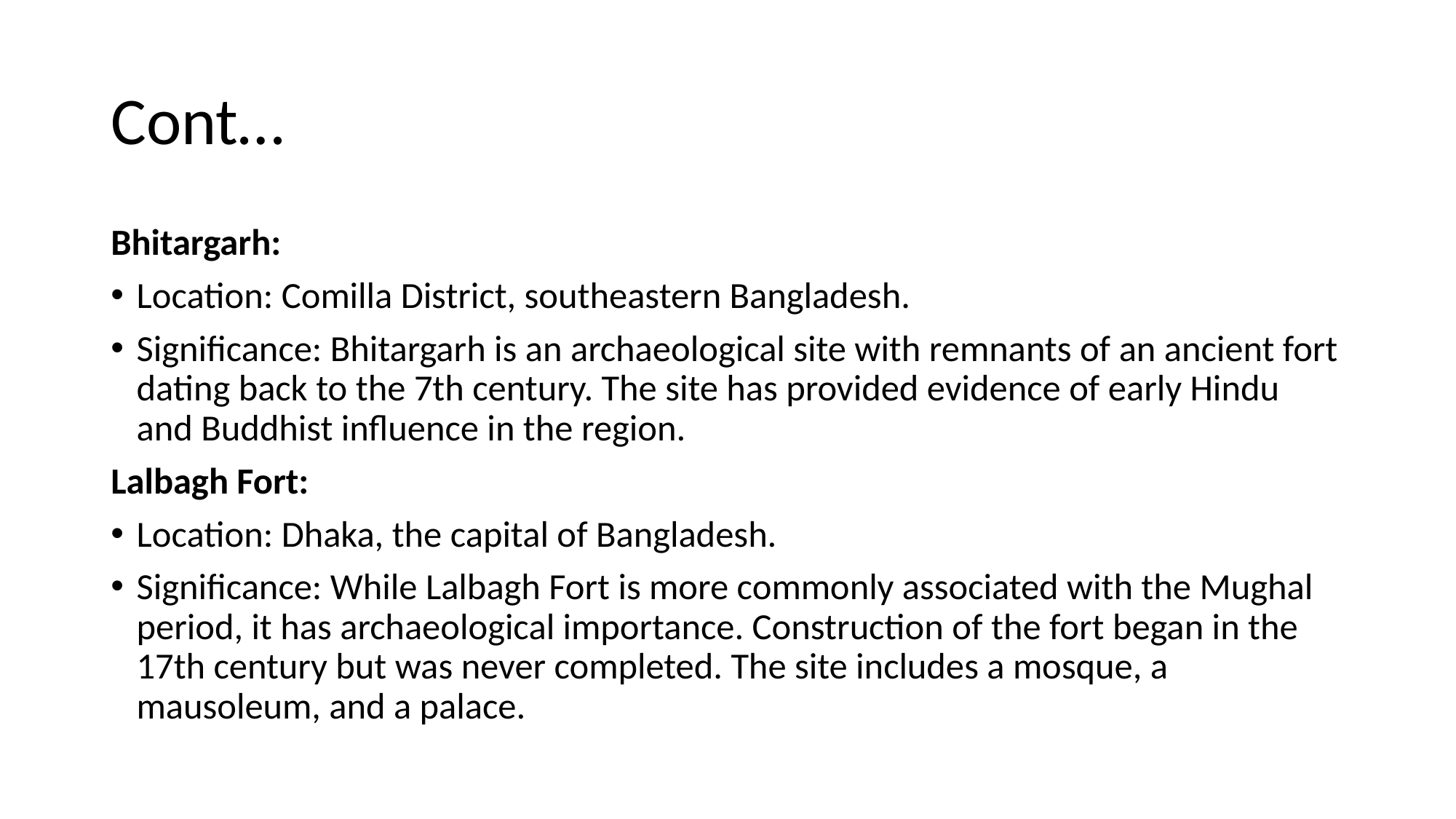

# Cont…
Bhitargarh:
Location: Comilla District, southeastern Bangladesh.
Significance: Bhitargarh is an archaeological site with remnants of an ancient fort dating back to the 7th century. The site has provided evidence of early Hindu and Buddhist influence in the region.
Lalbagh Fort:
Location: Dhaka, the capital of Bangladesh.
Significance: While Lalbagh Fort is more commonly associated with the Mughal period, it has archaeological importance. Construction of the fort began in the 17th century but was never completed. The site includes a mosque, a mausoleum, and a palace.